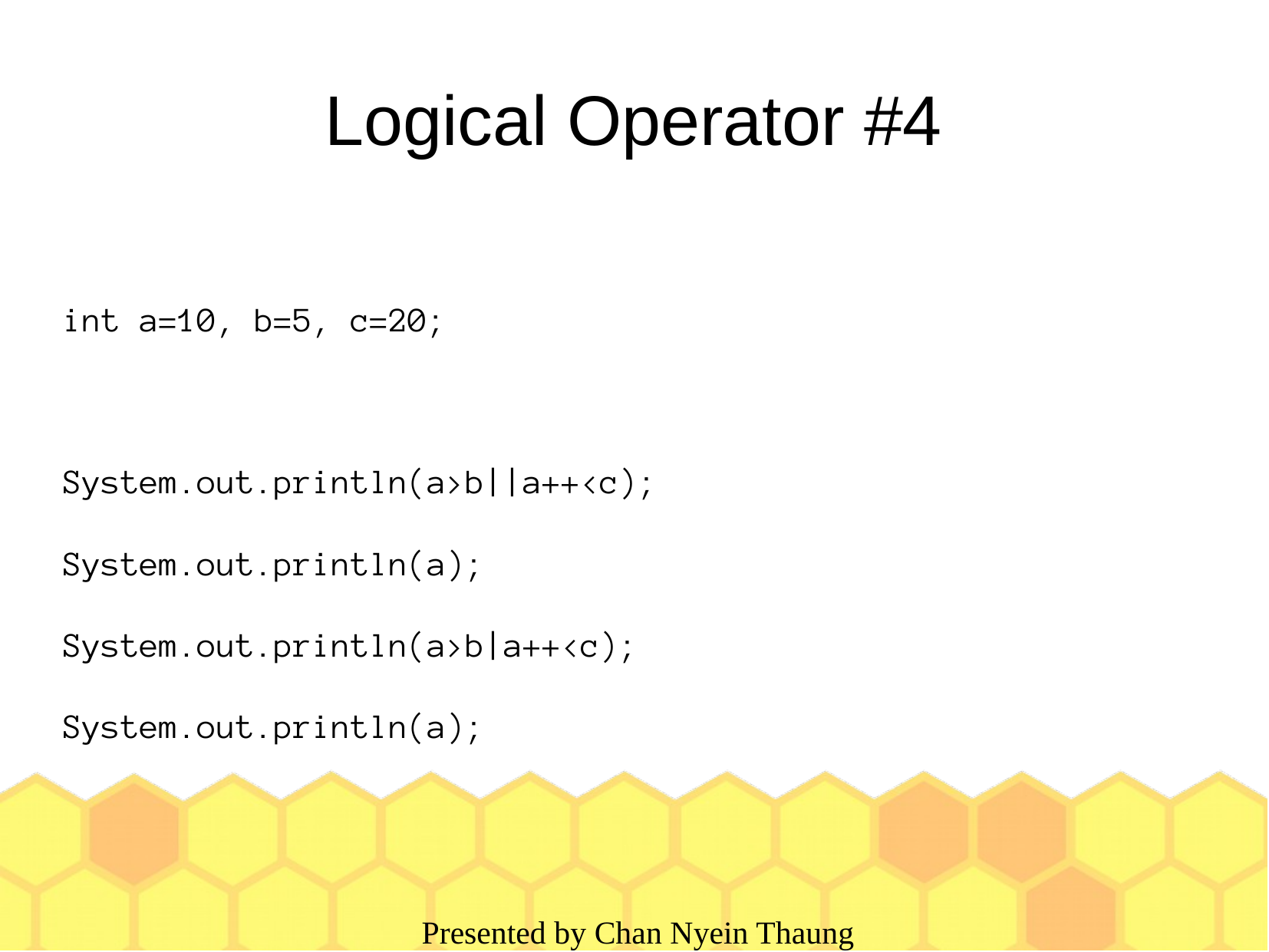

Logical Operator #4

int a=10, b=5, c=20;

System.out.println(a>b||a++<c);
System.out.println(a);
System.out.println(a>b|a++<c);
System.out.println(a);

 Presented by Chan Nyein Thaung